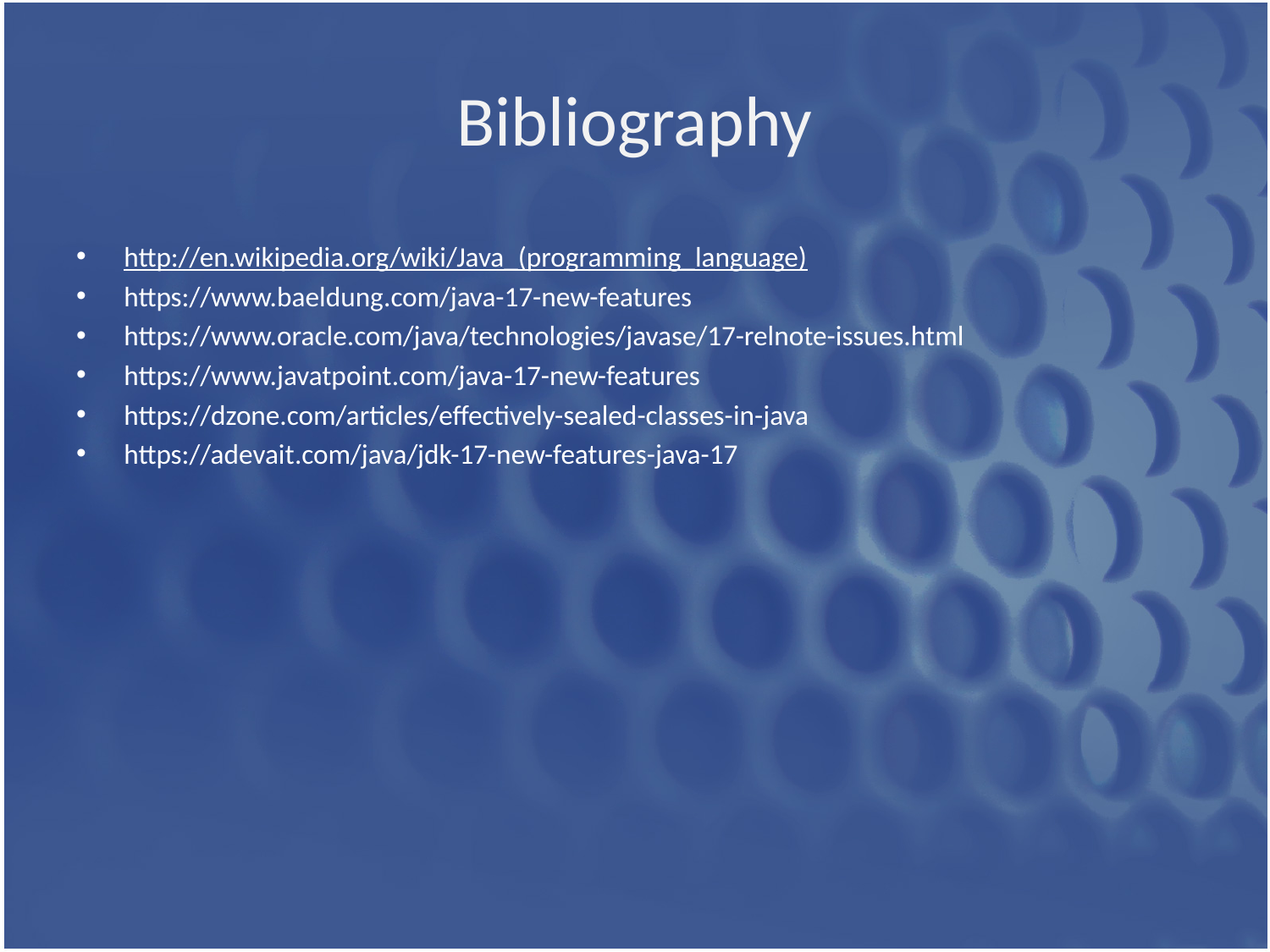

# Bibliography
http://en.wikipedia.org/wiki/Java_(programming_language)
https://www.baeldung.com/java-17-new-features
https://www.oracle.com/java/technologies/javase/17-relnote-issues.html
https://www.javatpoint.com/java-17-new-features
https://dzone.com/articles/effectively-sealed-classes-in-java
https://adevait.com/java/jdk-17-new-features-java-17